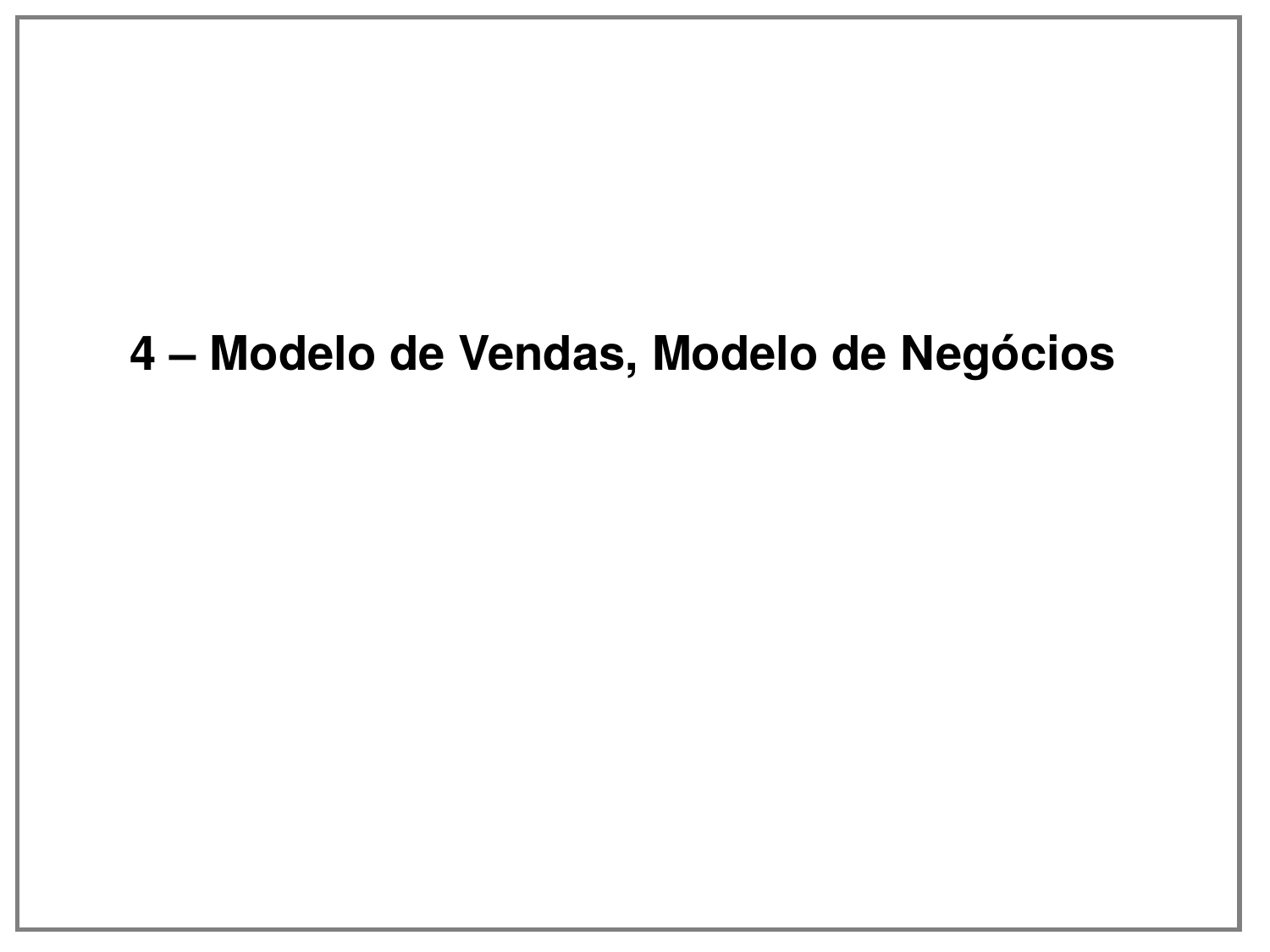

4 – Modelo de Vendas, Modelo de Negócios